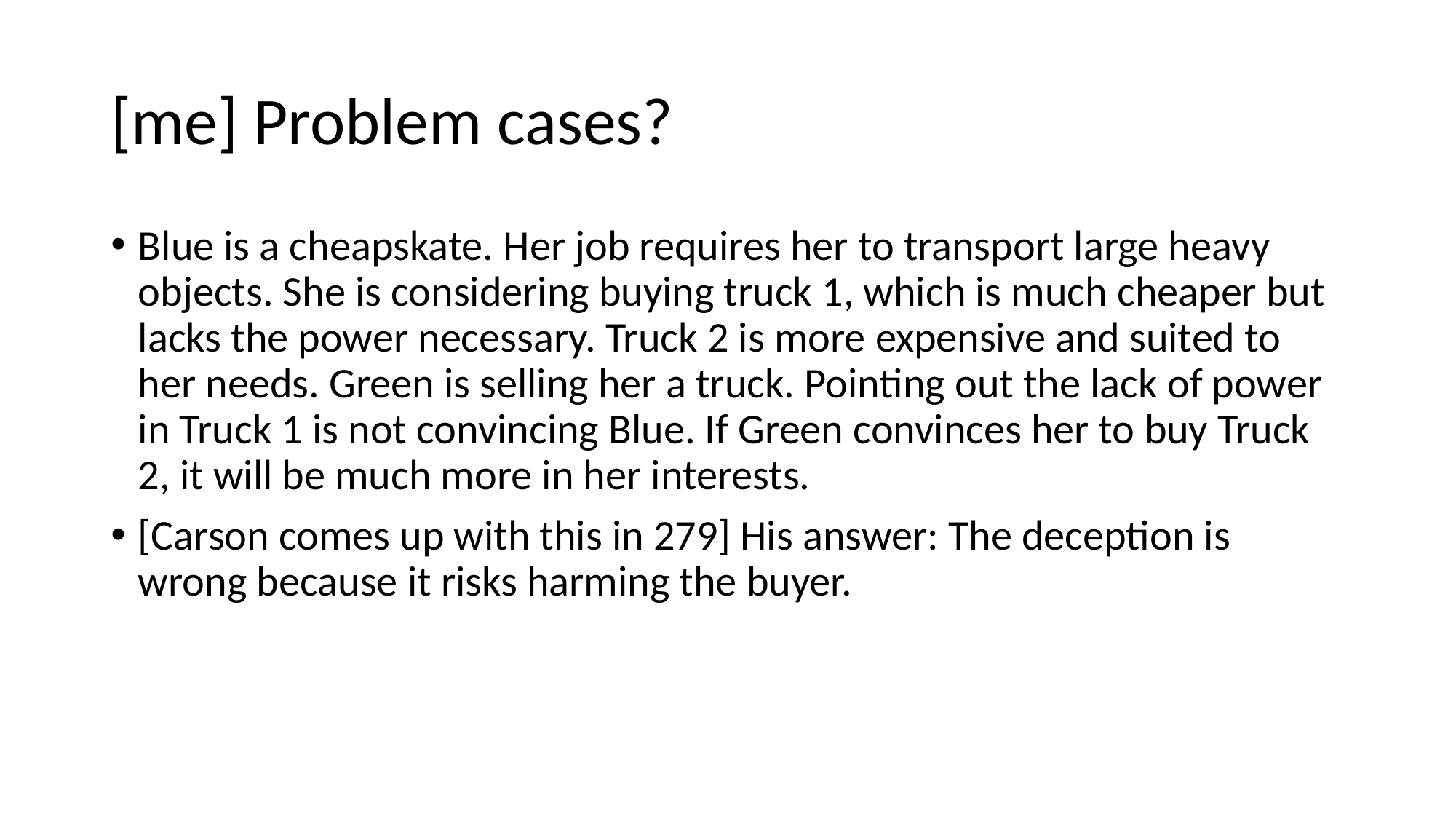

# [me] Problem cases?
Blue is a cheapskate. Her job requires her to transport large heavy objects. She is considering buying truck 1, which is much cheaper but lacks the power necessary. Truck 2 is more expensive and suited to her needs. Green is selling her a truck. Pointing out the lack of power in Truck 1 is not convincing Blue. If Green convinces her to buy Truck 2, it will be much more in her interests.
[Carson comes up with this in 279] His answer: The deception is wrong because it risks harming the buyer.